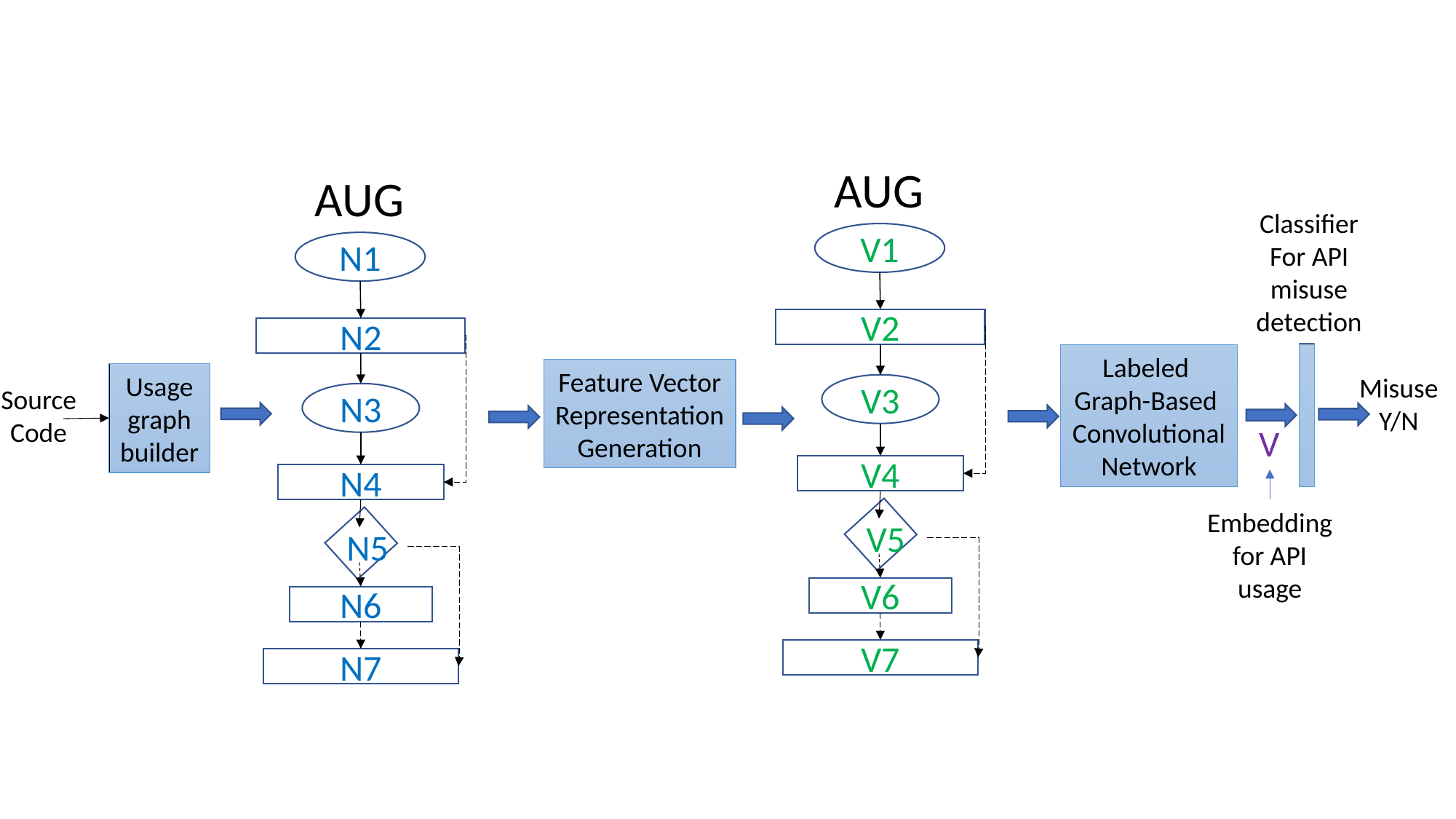

AUG
V1

V2
V3
V4
V5

V6
V7
AUG
N1

N2
N3
N4
N5

N6
N7
Classifier
For API misuse detection

Labeled
Graph-Based
Convolutional
Network
Feature Vector
Representation
Generation
Usage graph builder
Misuse
Y/N
Source
Code

V
Embedding for API usage